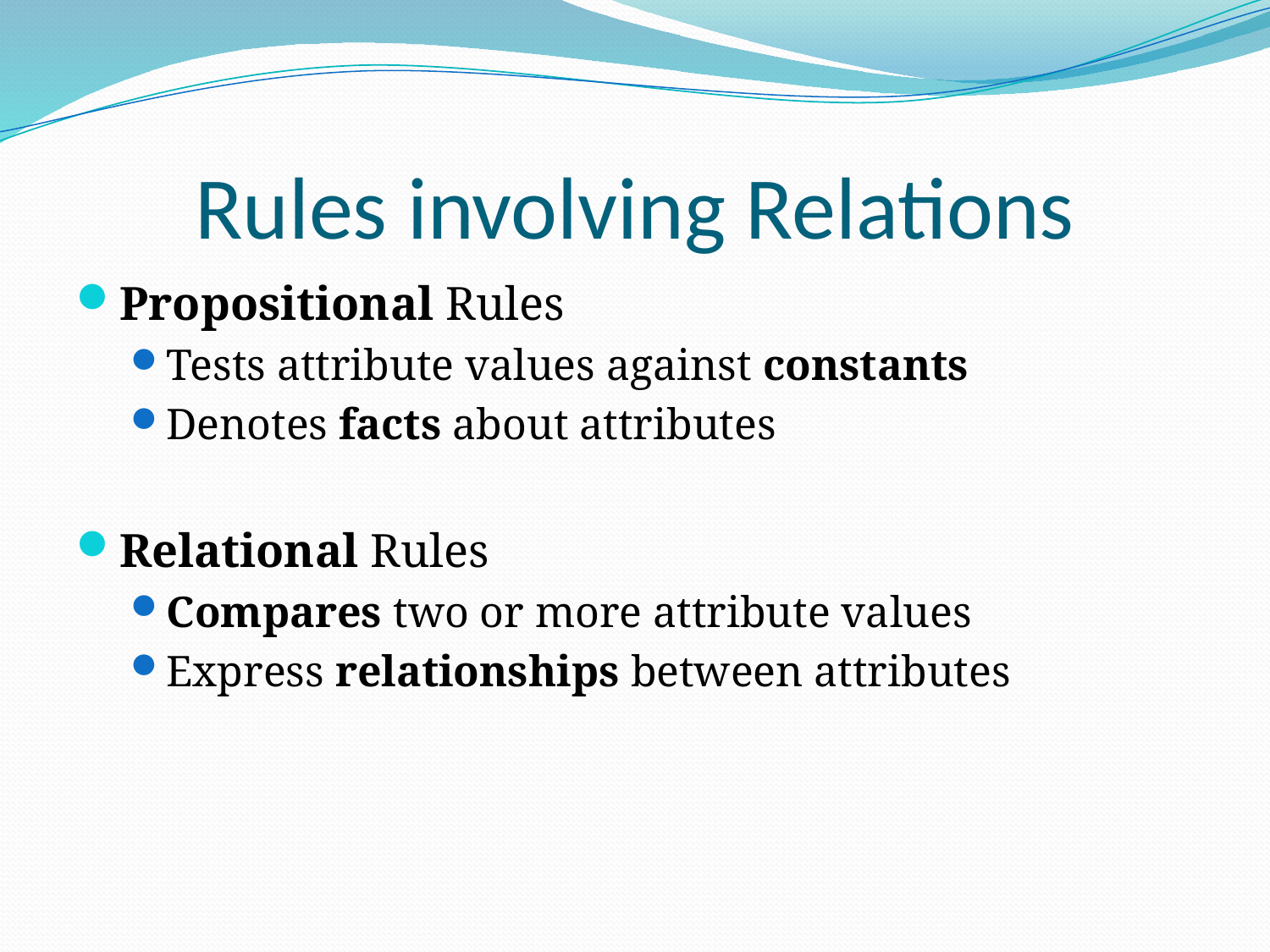

# Rules involving Relations
Propositional Rules
Tests attribute values against constants
Denotes facts about attributes

Relational Rules
Compares two or more attribute values
Express relationships between attributes